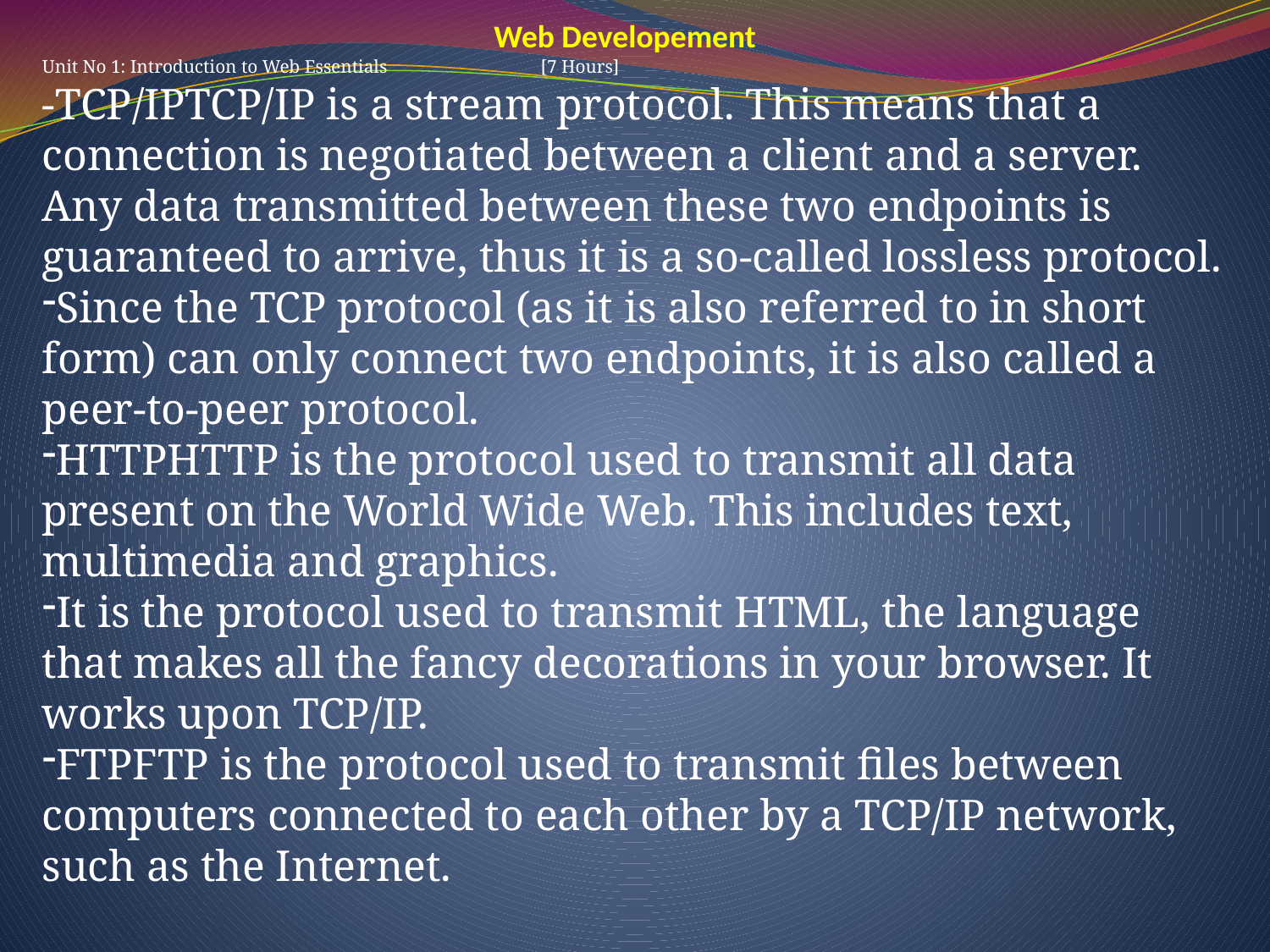

Web Developement
Unit No 1: Introduction to Web Essentials                                 [7 Hours]
-TCP/IPTCP/IP is a stream protocol. This means that a connection is negotiated between a client and a server. Any data transmitted between these two endpoints is guaranteed to arrive, thus it is a so-called lossless protocol.
Since the TCP protocol (as it is also referred to in short form) can only connect two endpoints, it is also called a peer-to-peer protocol.
HTTPHTTP is the protocol used to transmit all data present on the World Wide Web. This includes text, multimedia and graphics.
It is the protocol used to transmit HTML, the language that makes all the fancy decorations in your browser. It works upon TCP/IP.
FTPFTP is the protocol used to transmit files between computers connected to each other by a TCP/IP network, such as the Internet.